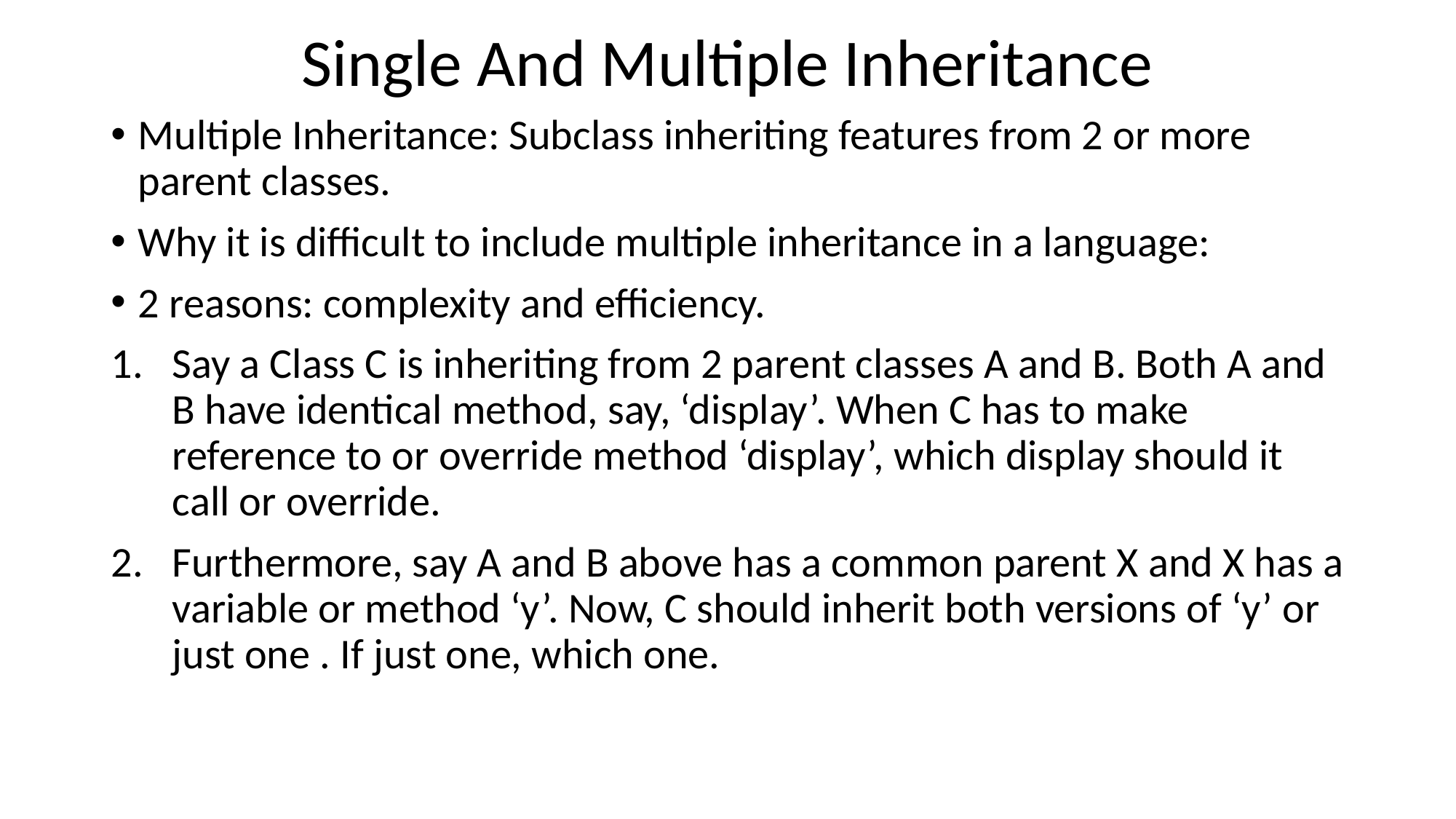

# Single And Multiple Inheritance
Multiple Inheritance: Subclass inheriting features from 2 or more parent classes.
Why it is difficult to include multiple inheritance in a language:
2 reasons: complexity and efficiency.
Say a Class C is inheriting from 2 parent classes A and B. Both A and B have identical method, say, ‘display’. When C has to make reference to or override method ‘display’, which display should it call or override.
Furthermore, say A and B above has a common parent X and X has a variable or method ‘y’. Now, C should inherit both versions of ‘y’ or just one . If just one, which one.